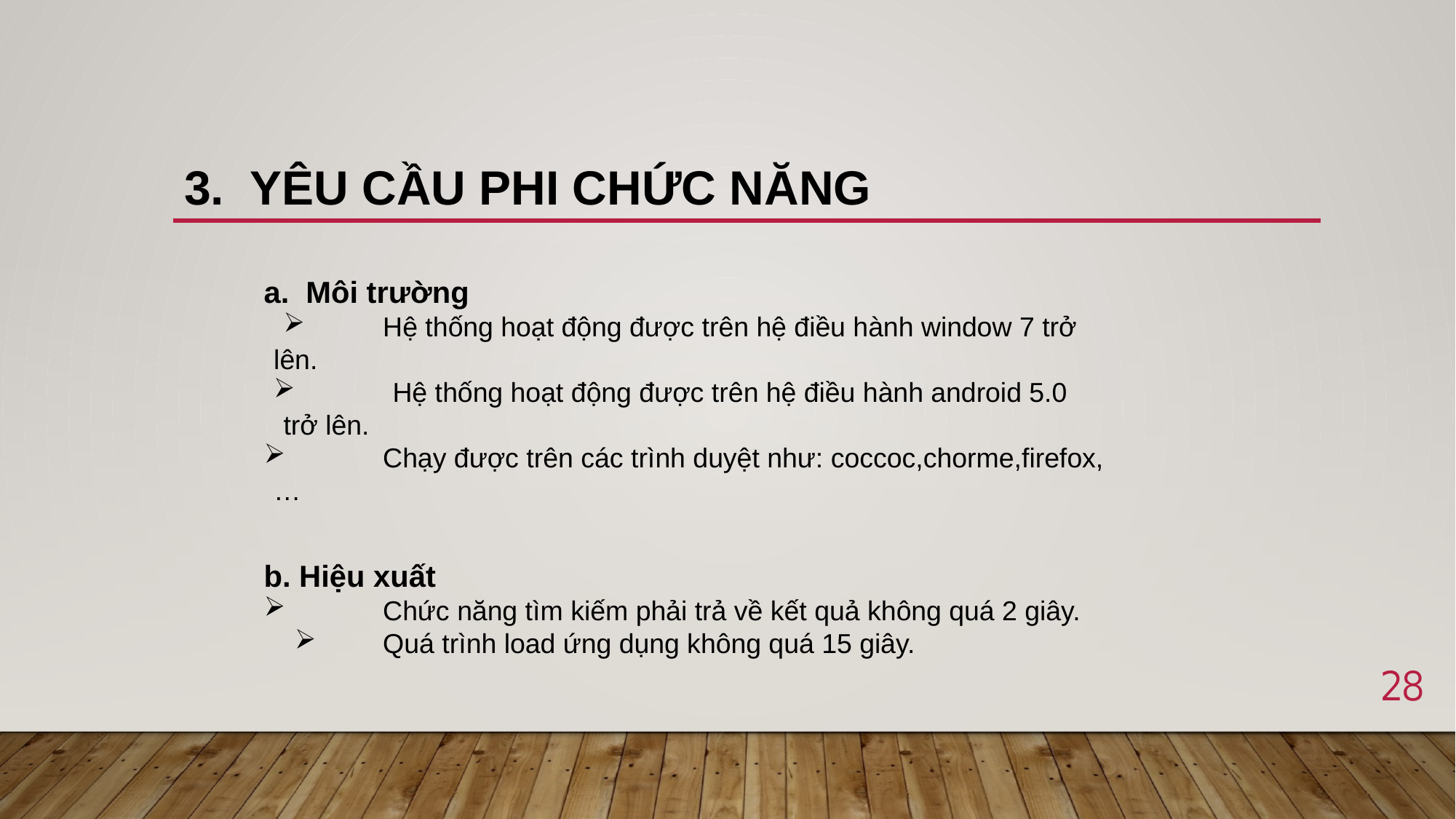

# 3.  Yêu cầu phi chức năng
a.  Môi trường
   	Hệ thống hoạt động được trên hệ điều hành window 7 trở lên.
   	Hệ thống hoạt động được trên hệ điều hành android 5.0 trở lên.
  	Chạy được trên các trình duyệt như: coccoc,chorme,firefox,…

b. Hiệu xuất
   	Chức năng tìm kiếm phải trả về kết quả không quá 2 giây.
   	Quá trình load ứng dụng không quá 15 giây.
28